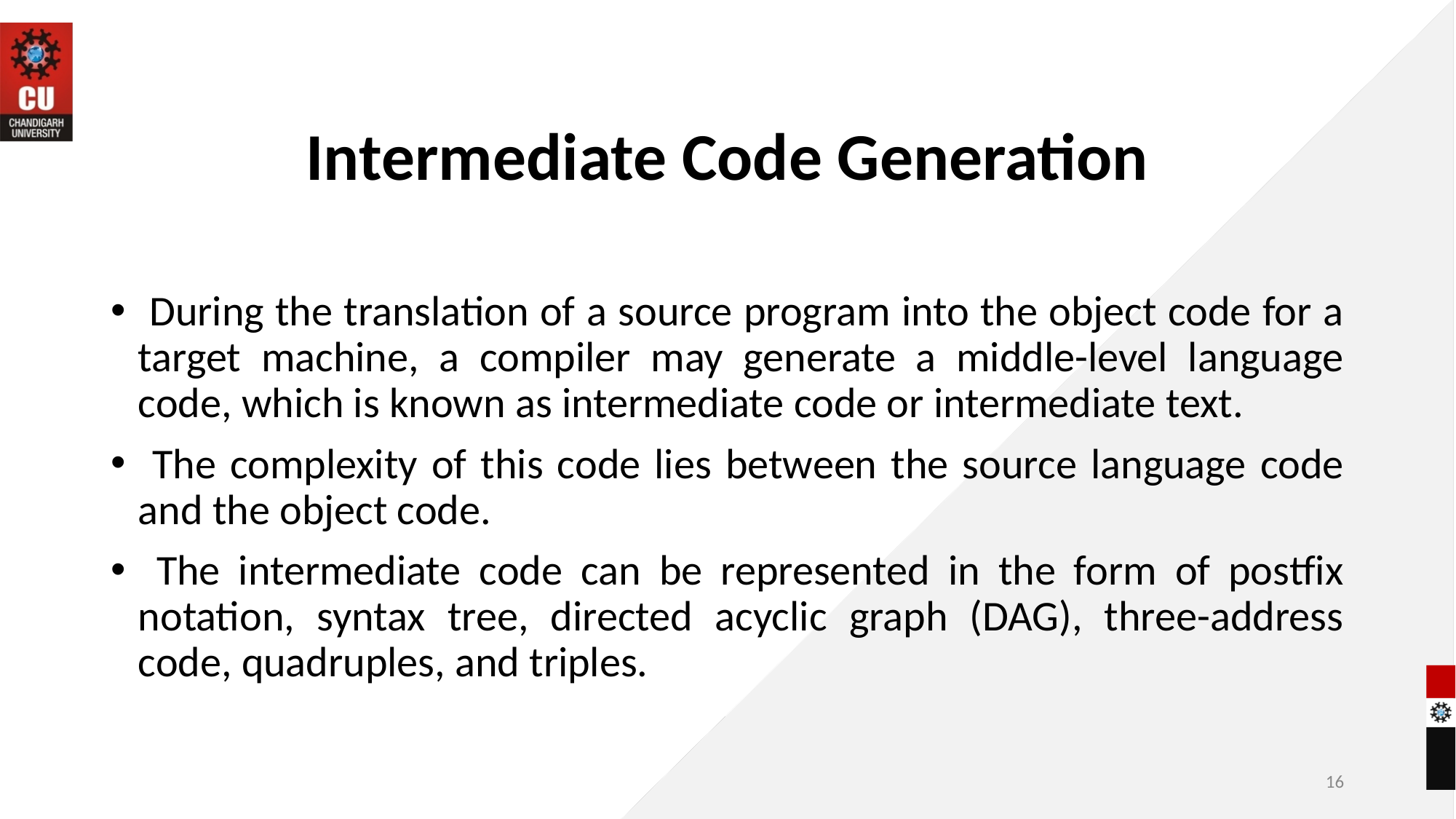

# Intermediate Code Generation

 During the translation of a source program into the object code for a target machine, a compiler may generate a middle-level language code, which is known as intermediate code or intermediate text.
 The complexity of this code lies between the source language code and the object code.
 The intermediate code can be represented in the form of postfix notation, syntax tree, directed acyclic graph (DAG), three-address code, quadruples, and triples.
16